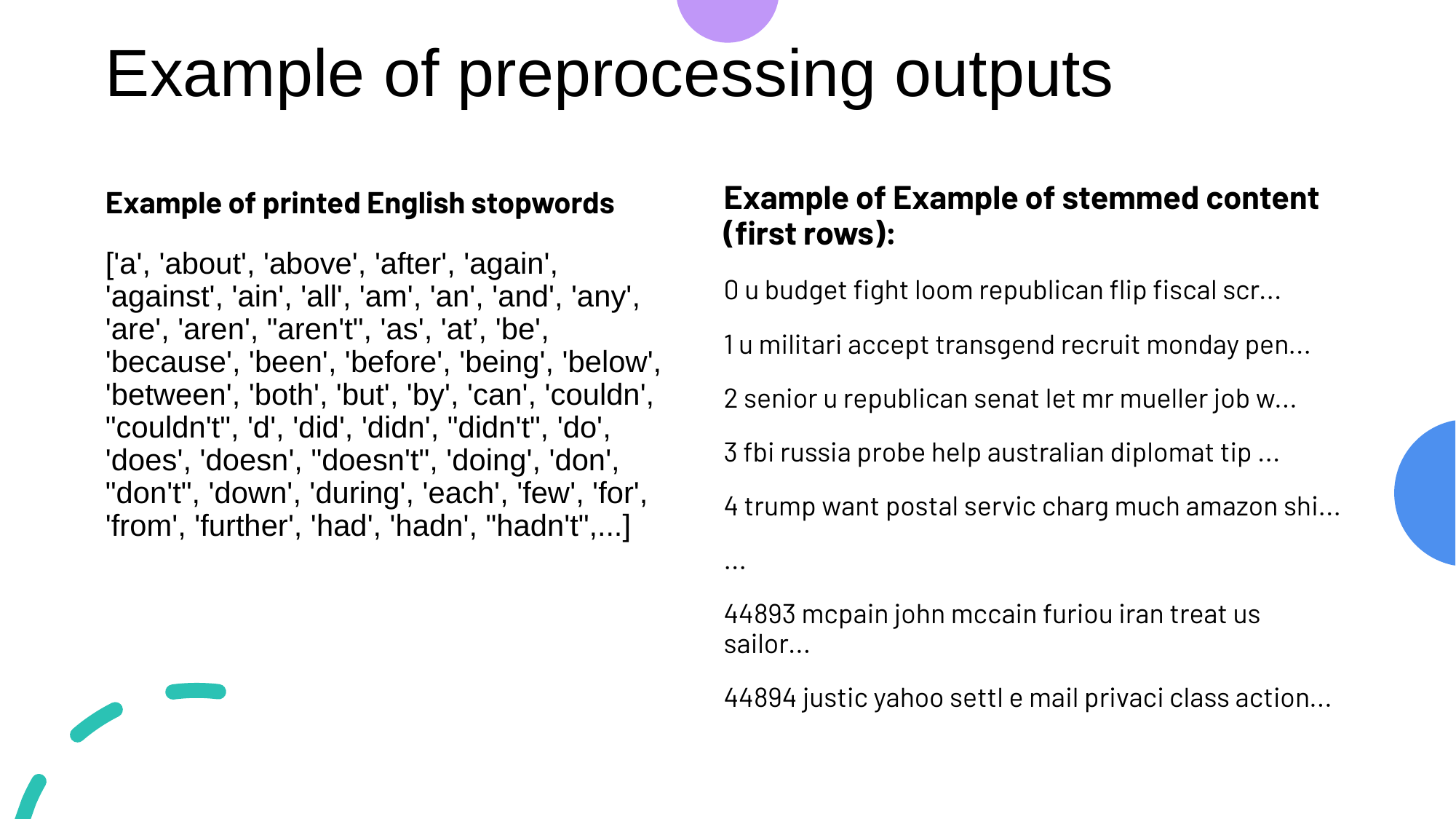

# Example of preprocessing outputs

Example of printed English stopwords
['a', 'about', 'above', 'after', 'again', 'against', 'ain', 'all', 'am', 'an', 'and', 'any', 'are', 'aren', "aren't", 'as', 'at’, 'be', 'because', 'been', 'before', 'being', 'below', 'between', 'both', 'but', 'by', 'can', 'couldn', "couldn't", 'd', 'did', 'didn', "didn't", 'do', 'does', 'doesn', "doesn't", 'doing', 'don', "don't", 'down', 'during', 'each', 'few', 'for', 'from', 'further', 'had', 'hadn', "hadn't",...]

Example of Example of stemmed content (first rows):
0 u budget fight loom republican flip fiscal scr...
1 u militari accept transgend recruit monday pen...
2 senior u republican senat let mr mueller job w...
3 fbi russia probe help australian diplomat tip ...
4 trump want postal servic charg much amazon shi...
...
44893 mcpain john mccain furiou iran treat us sailor...
44894 justic yahoo settl e mail privaci class action...